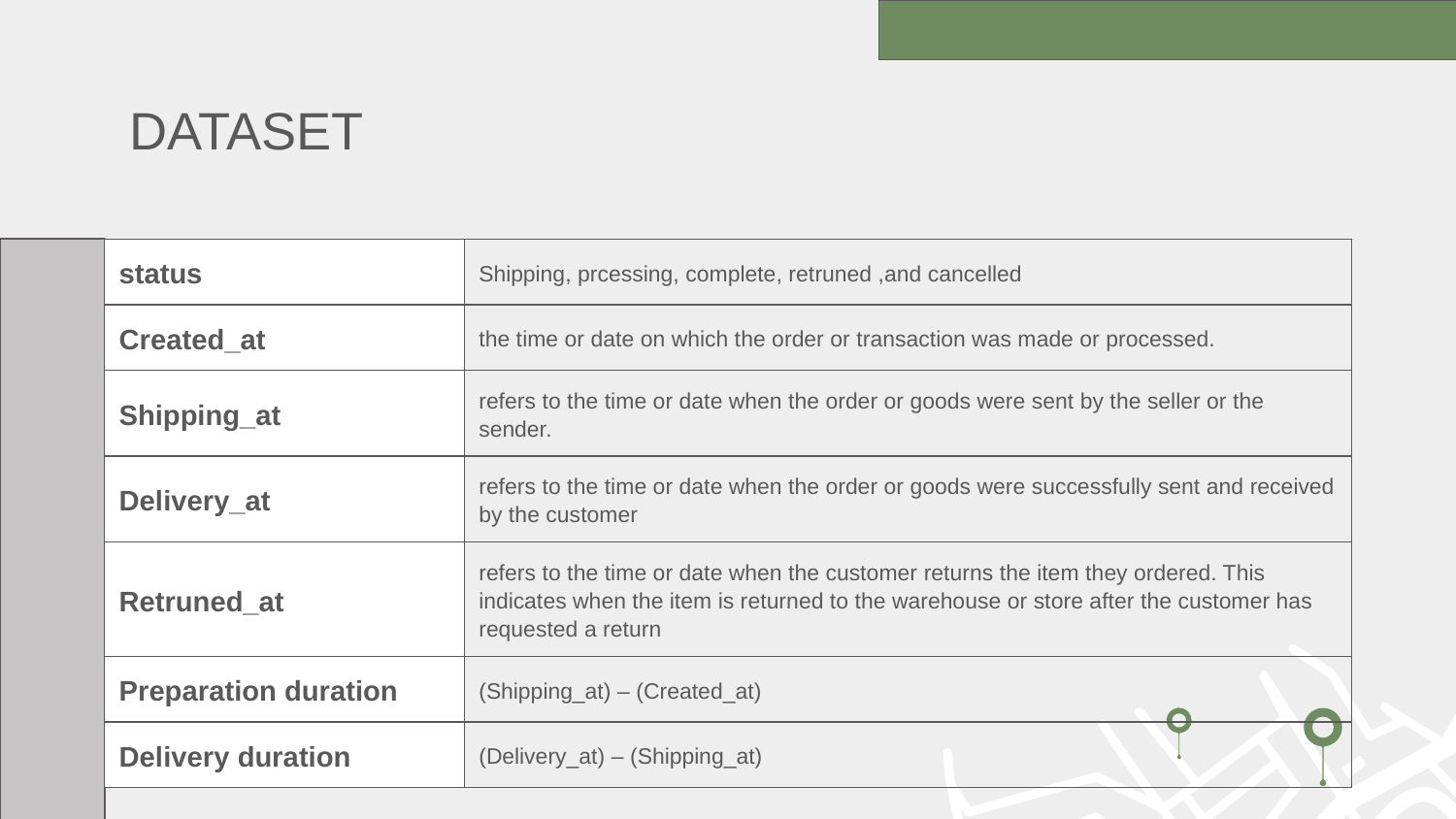

# DATASET

| status | Shipping, prcessing, complete, retruned ,and cancelled |
| --- | --- |
| Created\_at | the time or date on which the order or transaction was made or processed. |
| Shipping\_at | refers to the time or date when the order or goods were sent by the seller or the sender. |
| Delivery\_at | refers to the time or date when the order or goods were successfully sent and received by the customer |
| Retruned\_at | refers to the time or date when the customer returns the item they ordered. This indicates when the item is returned to the warehouse or store after the customer has requested a return |
| Preparation duration | (Shipping\_at) – (Created\_at) |
| Delivery duration | (Delivery\_at) – (Shipping\_at) |